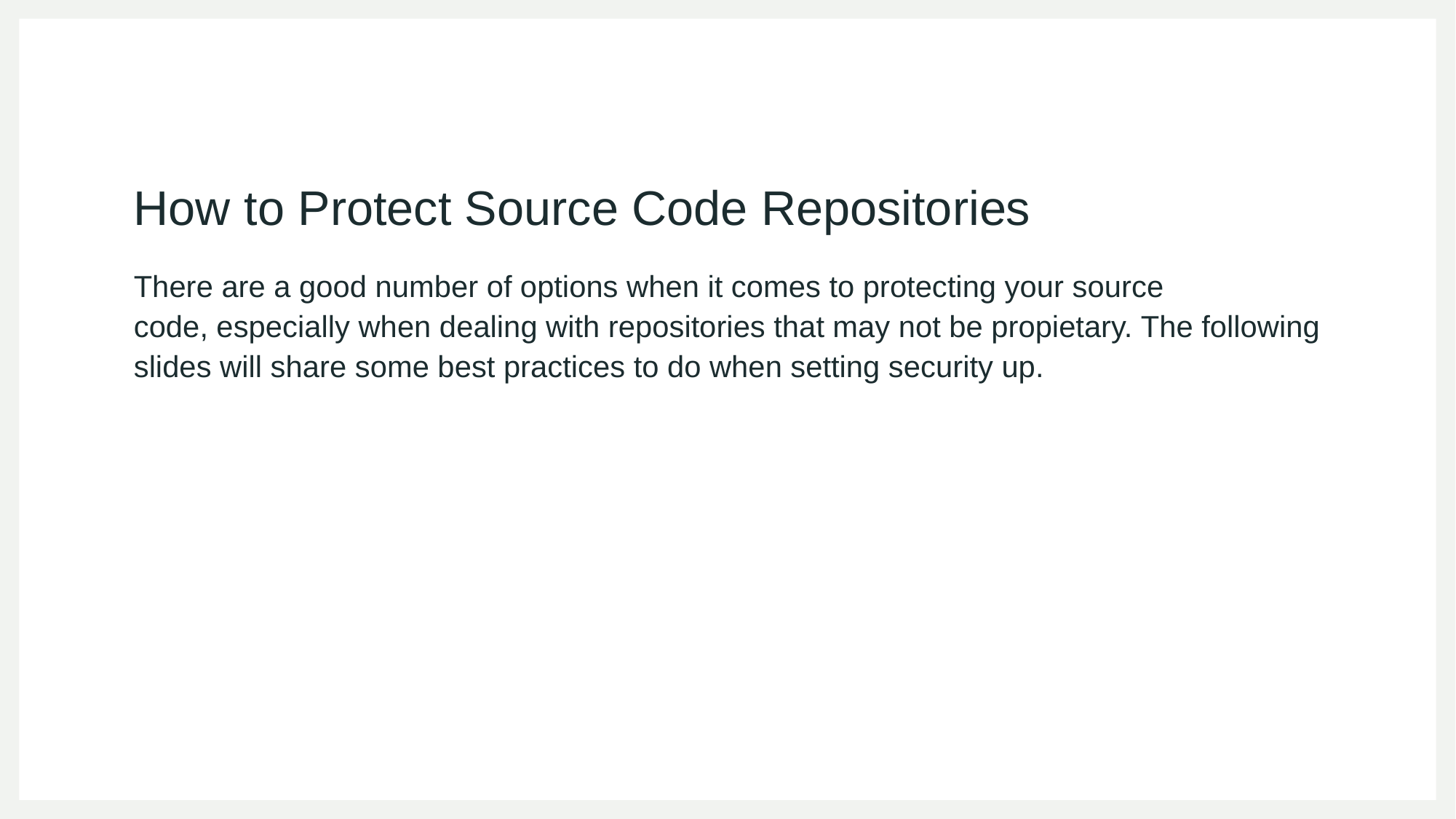

# How to Protect Source Code Repositories
There are a good number of options when it comes to protecting your source code, especially when dealing with repositories that may not be propietary. The following slides will share some best practices to do when setting security up.